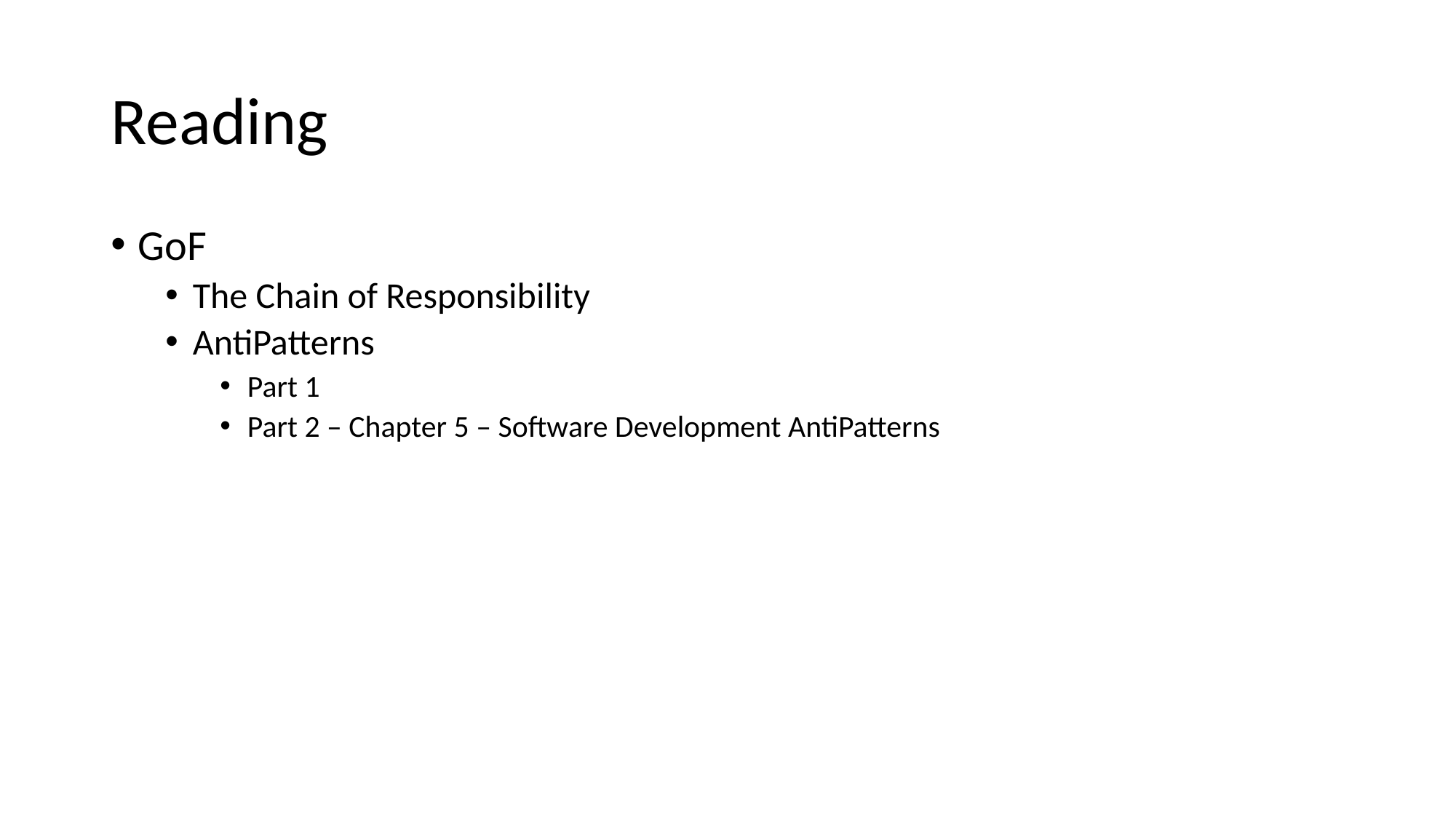

# Reading
GoF
The Chain of Responsibility
AntiPatterns
Part 1
Part 2 – Chapter 5 – Software Development AntiPatterns